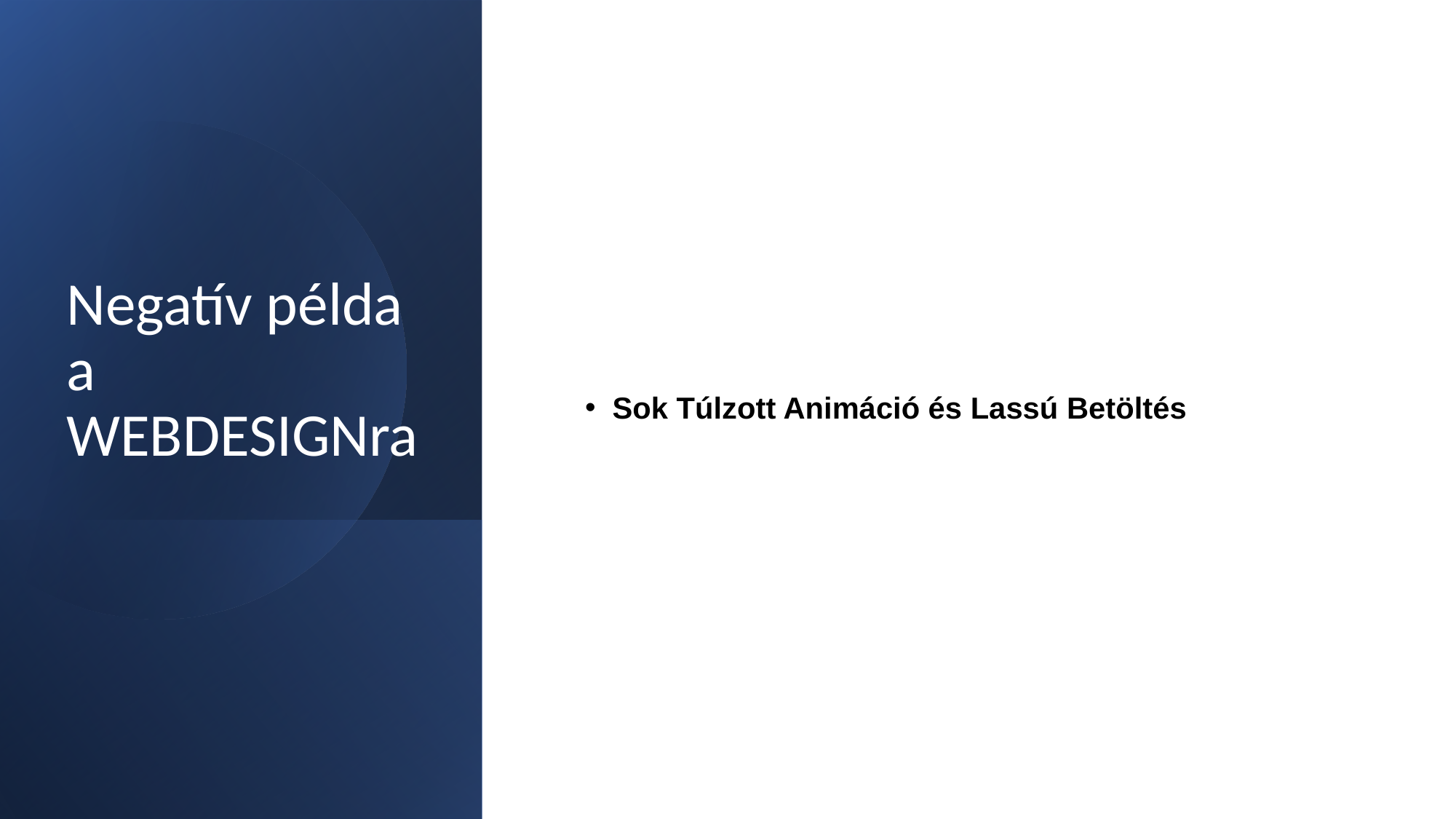

# Negatív példa a WEBDESIGNra
Sok Túlzott Animáció és Lassú Betöltés